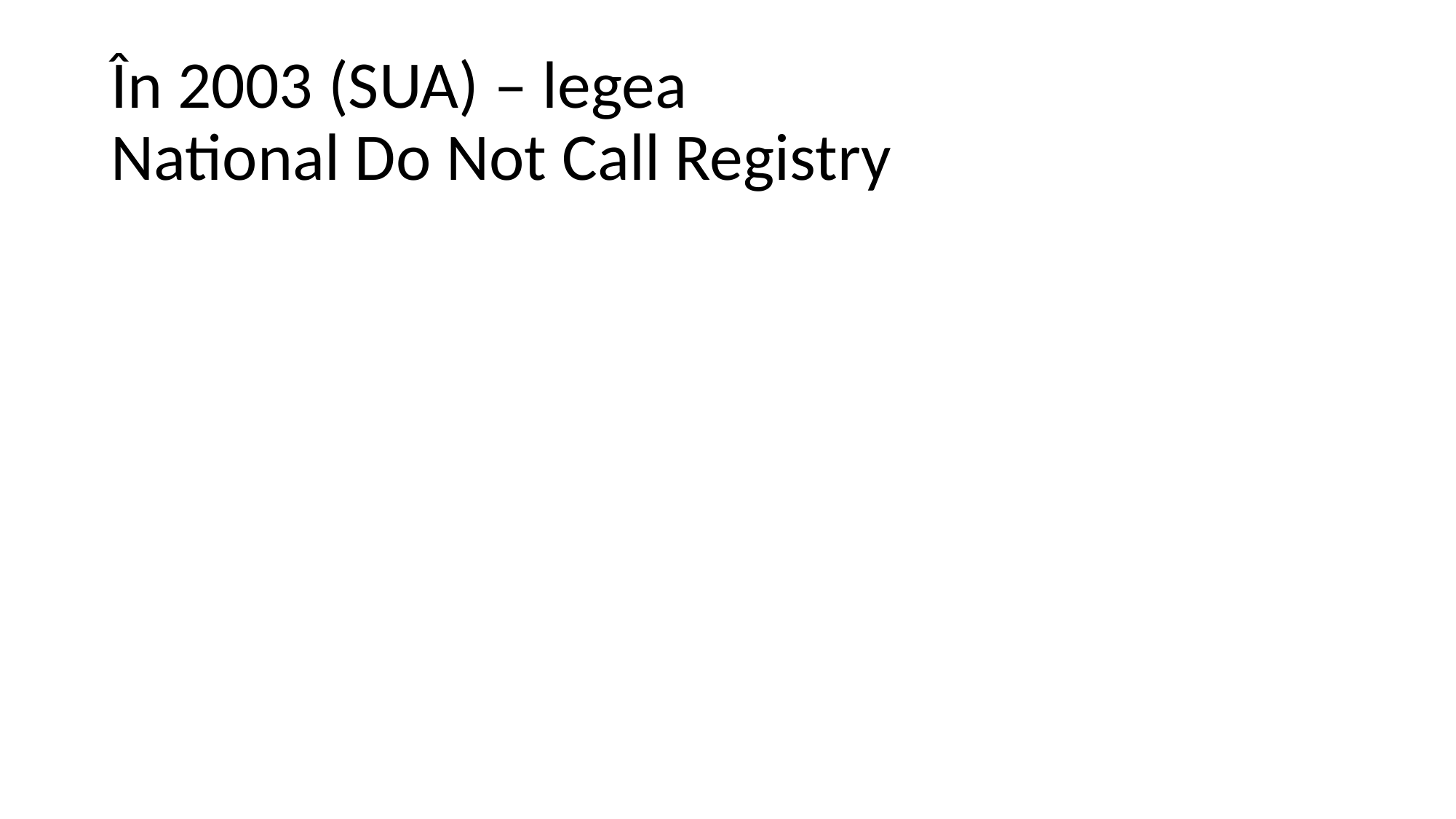

# În 2003 (SUA) – legea National Do Not Call Registry